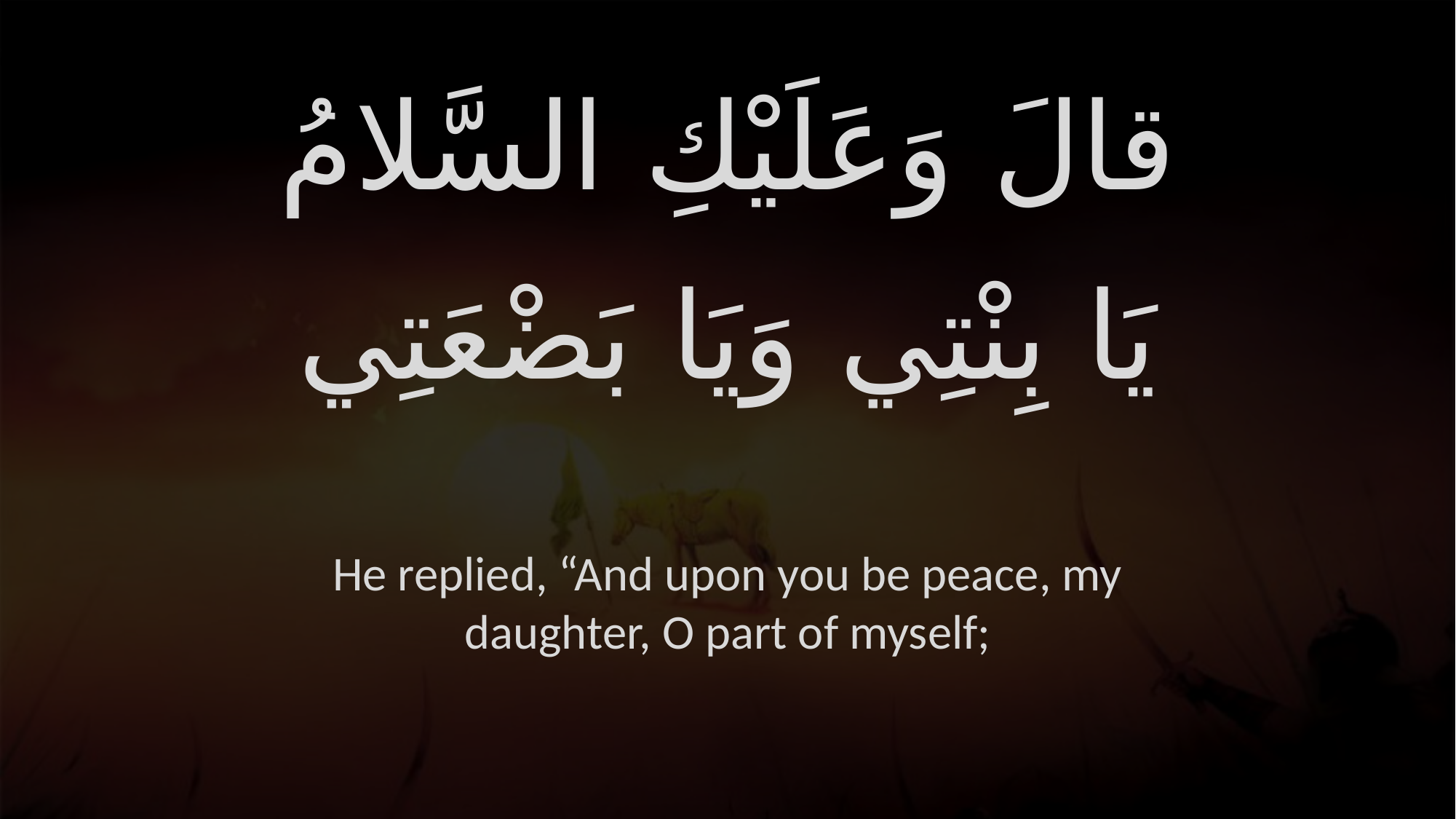

# قالَ وَعَلَيْكِ السَّلامُ يَا بِنْتِي وَيَا بَضْعَتِي
He replied, “And upon you be peace, my daughter, O part of myself;